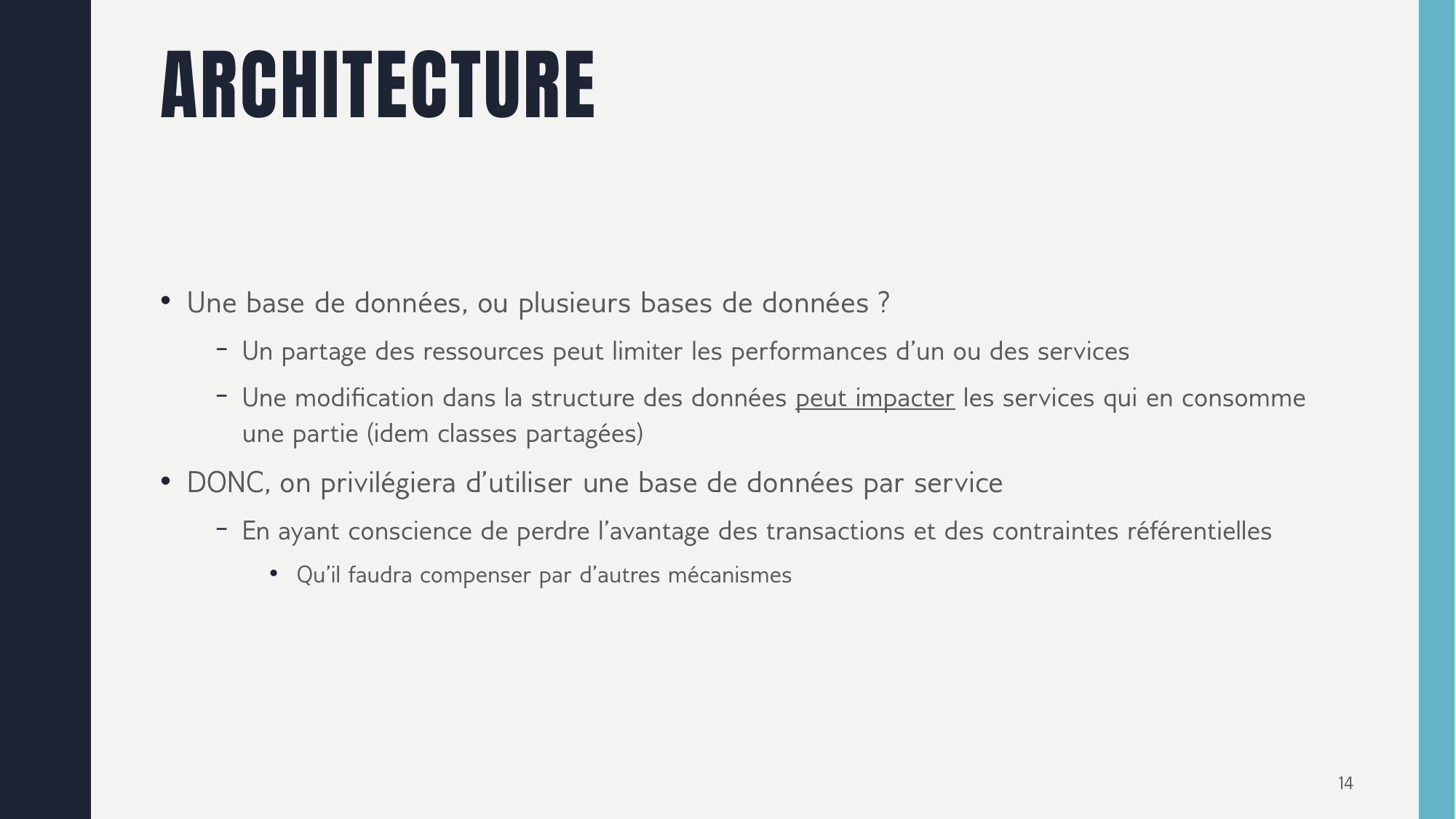

# Architecture
Une base de données, ou plusieurs bases de données ?
Un partage des ressources peut limiter les performances d’un ou des services
Une modification dans la structure des données peut impacter les services qui en consomme une partie (idem classes partagées)
DONC, on privilégiera d’utiliser une base de données par service
En ayant conscience de perdre l’avantage des transactions et des contraintes référentielles
Qu’il faudra compenser par d’autres mécanismes
14